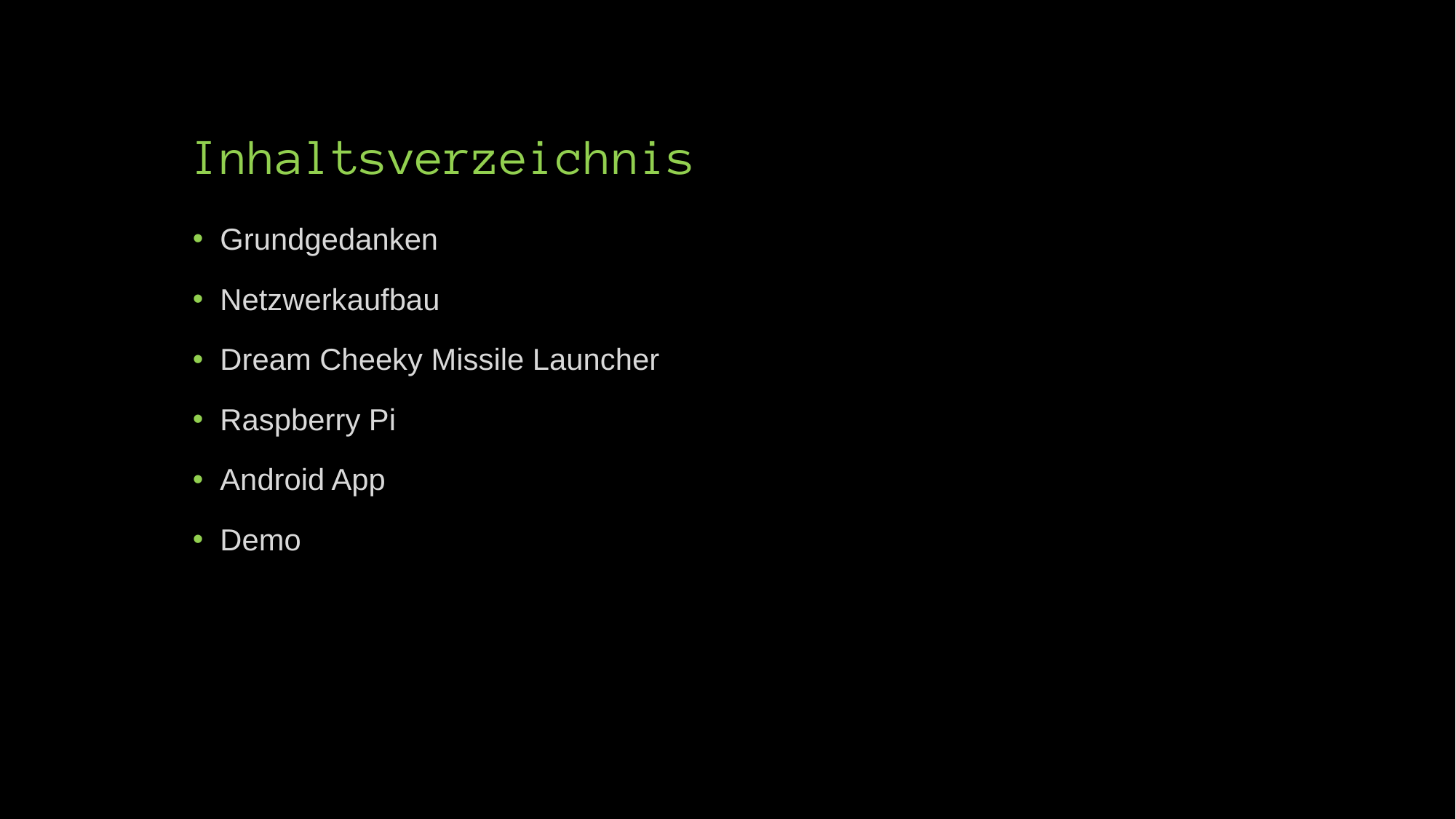

# Inhaltsverzeichnis
Grundgedanken
Netzwerkaufbau
Dream Cheeky Missile Launcher
Raspberry Pi
Android App
Demo